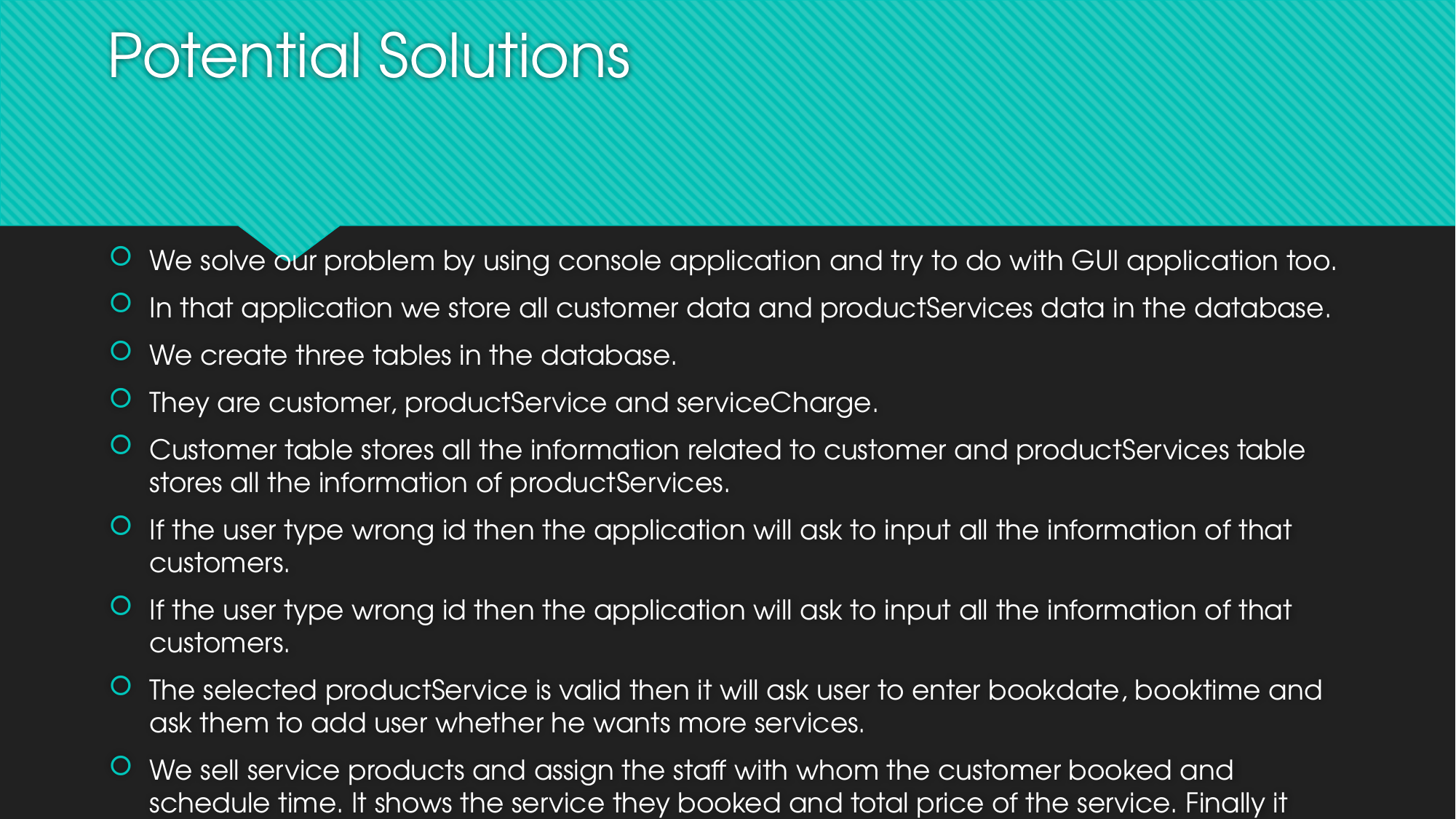

# Potential Solutions
We solve our problem by using console application and try to do with GUI application too.
In that application we store all customer data and productServices data in the database.
We create three tables in the database.
They are customer, productService and serviceCharge.
Customer table stores all the information related to customer and productServices table stores all the information of productServices.
If the user type wrong id then the application will ask to input all the information of that customers.
If the user type wrong id then the application will ask to input all the information of that customers.
The selected productService is valid then it will ask user to enter bookdate, booktime and ask them to add user whether he wants more services.
We sell service products and assign the staff with whom the customer booked and schedule time. It shows the service they booked and total price of the service. Finally it displays the invoice with